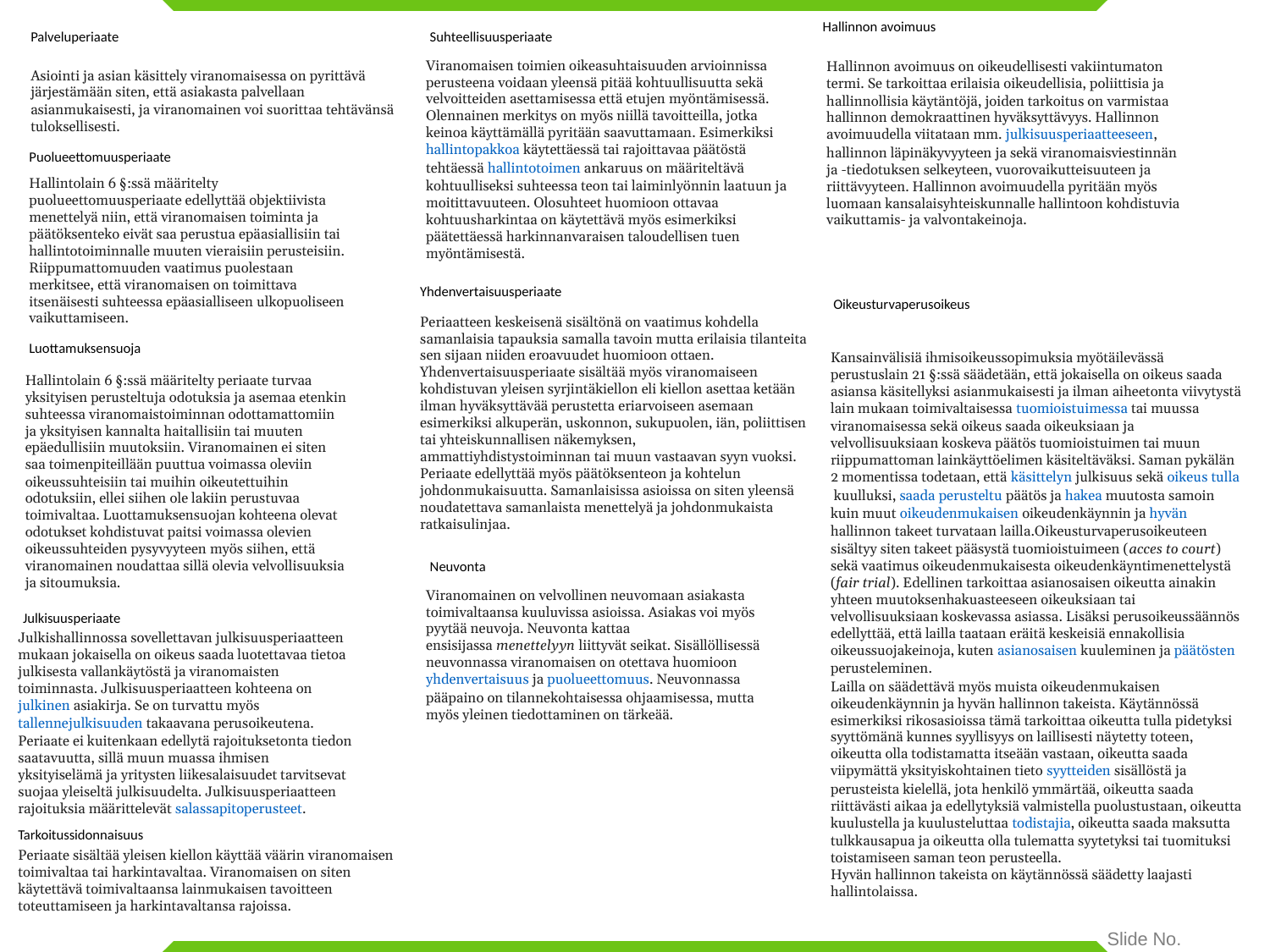

Hallinnon avoimuus
Palveluperiaate
Suhteellisuusperiaate
Viranomaisen toimien oikeasuhtaisuuden arvioinnissa perusteena voidaan yleensä pitää kohtuullisuutta sekä velvoitteiden asettamisessa että etujen myöntämisessä. Olennainen merkitys on myös niillä tavoitteilla, jotka keinoa käyttämällä pyritään saavuttamaan. Esimerkiksi hallintopakkoa käytettäessä tai rajoittavaa päätöstä tehtäessä hallintotoimen ankaruus on määriteltävä kohtuulliseksi suhteessa teon tai laiminlyönnin laatuun ja moitittavuuteen. Olosuhteet huomioon ottavaa kohtuusharkintaa on käytettävä myös esimerkiksi päätettäessä harkinnanvaraisen taloudellisen tuen myöntämisestä.
Hallinnon avoimuus on oikeudellisesti vakiintumaton termi. Se tarkoittaa erilaisia oikeudellisia, poliittisia ja hallinnollisia käytäntöjä, joiden tarkoitus on varmistaa hallinnon demokraattinen hyväksyttävyys. Hallinnon avoimuudella viitataan mm. julkisuusperiaatteeseen, hallinnon läpinäkyvyyteen ja sekä viranomaisviestinnän ja -tiedotuksen selkeyteen, vuorovaikutteisuuteen ja riittävyyteen. Hallinnon avoimuudella pyritään myös luomaan kansalaisyhteiskunnalle hallintoon kohdistuvia vaikuttamis- ja valvontakeinoja.
Asiointi ja asian käsittely viranomaisessa on pyrittävä järjestämään siten, että asiakasta palvellaan asianmukaisesti, ja viranomainen voi suorittaa tehtävänsä tuloksellisesti.
Puolueettomuusperiaate
Hallintolain 6 §:ssä määritelty puolueettomuusperiaate edellyttää objektiivista menettelyä niin, että viranomaisen toiminta ja päätöksenteko eivät saa perustua epäasiallisiin tai hallintotoiminnalle muuten vieraisiin perusteisiin. Riippumattomuuden vaatimus puolestaan merkitsee, että viranomaisen on toimittava itsenäisesti suhteessa epäasialliseen ulkopuoliseen vaikuttamiseen.
Yhdenvertaisuusperiaate
Oikeusturvaperusoikeus
Periaatteen keskeisenä sisältönä on vaatimus kohdella samanlaisia tapauksia samalla tavoin mutta erilaisia tilanteita sen sijaan niiden eroavuudet huomioon ottaen. Yhdenvertaisuusperiaate sisältää myös viranomaiseen kohdistuvan yleisen syrjintäkiellon eli kiellon asettaa ketään ilman hyväksyttävää perustetta eriarvoiseen asemaan esimerkiksi alkuperän, uskonnon, sukupuolen, iän, poliittisen tai yhteiskunnallisen näkemyksen, ammattiyhdistystoiminnan tai muun vastaavan syyn vuoksi. Periaate edellyttää myös päätöksenteon ja kohtelun johdonmukaisuutta. Samanlaisissa asioissa on siten yleensä noudatettava samanlaista menettelyä ja johdonmukaista ratkaisulinjaa.
Luottamuksensuoja
Kansainvälisiä ihmisoikeussopimuksia myötäilevässä perustuslain 21 §:ssä säädetään, että jokaisella on oikeus saada asiansa käsitellyksi asianmukaisesti ja ilman aiheetonta viivytystä lain mukaan toimivaltaisessa tuomioistuimessa tai muussa viranomaisessa sekä oikeus saada oikeuksiaan ja velvollisuuksiaan koskeva päätös tuomioistuimen tai muun riippumattoman lainkäyttöelimen käsiteltäväksi. Saman pykälän 2 momentissa todetaan, että käsittelyn julkisuus sekä oikeus tulla kuulluksi, saada perusteltu päätös ja hakea muutosta samoin kuin muut oikeudenmukaisen oikeudenkäynnin ja hyvän hallinnon takeet turvataan lailla.Oikeusturvaperusoikeuteen sisältyy siten takeet pääsystä tuomioistuimeen (acces to court) sekä vaatimus oikeudenmukaisesta oikeudenkäyntimenettelystä (fair trial). Edellinen tarkoittaa asianosaisen oikeutta ainakin yhteen muutoksenhakuasteeseen oikeuksiaan tai velvollisuuksiaan koskevassa asiassa. Lisäksi perusoikeussäännös edellyttää, että lailla taataan eräitä keskeisiä ennakollisia oikeussuojakeinoja, kuten asianosaisen kuuleminen ja päätösten perusteleminen.
Lailla on säädettävä myös muista oikeudenmukaisen oikeudenkäynnin ja hyvän hallinnon takeista. Käytännössä esimerkiksi rikosasioissa tämä tarkoittaa oikeutta tulla pidetyksi syyttömänä kunnes syyllisyys on laillisesti näytetty toteen, oikeutta olla todistamatta itseään vastaan, oikeutta saada viipymättä yksityiskohtainen tieto syytteiden sisällöstä ja perusteista kielellä, jota henkilö ymmärtää, oikeutta saada riittävästi aikaa ja edellytyksiä valmistella puolustustaan, oikeutta kuulustella ja kuulusteluttaa todistajia, oikeutta saada maksutta tulkkausapua ja oikeutta olla tulematta syytetyksi tai tuomituksi toistamiseen saman teon perusteella.
Hyvän hallinnon takeista on käytännössä säädetty laajasti hallintolaissa.
Hallintolain 6 §:ssä määritelty periaate turvaa yksityisen perusteltuja odotuksia ja asemaa etenkin suhteessa viranomaistoiminnan odottamattomiin ja yksityisen kannalta haitallisiin tai muuten epäedullisiin muutoksiin. Viranomainen ei siten saa toimenpiteillään puuttua voimassa oleviin oikeussuhteisiin tai muihin oikeutettuihin odotuksiin, ellei siihen ole lakiin perustuvaa toimivaltaa. Luottamuksensuojan kohteena olevat odotukset kohdistuvat paitsi voimassa olevien oikeussuhteiden pysyvyyteen myös siihen, että viranomainen noudattaa sillä olevia velvollisuuksia ja sitoumuksia.
Neuvonta
Viranomainen on velvollinen neuvomaan asiakasta toimivaltaansa kuuluvissa asioissa. Asiakas voi myös pyytää neuvoja. Neuvonta kattaa ensisijassa menettelyyn liittyvät seikat. Sisällöllisessä neuvonnassa viranomaisen on otettava huomioon yhdenvertaisuus ja puolueettomuus. Neuvonnassa pääpaino on tilannekohtaisessa ohjaamisessa, mutta myös yleinen tiedottaminen on tärkeää.
Julkisuusperiaate
Julkishallinnossa sovellettavan julkisuusperiaatteen mukaan jokaisella on oikeus saada luotettavaa tietoa julkisesta vallankäytöstä ja viranomaisten toiminnasta. Julkisuusperiaatteen kohteena on julkinen asiakirja. Se on turvattu myös tallennejulkisuuden takaavana perusoikeutena. Periaate ei kuitenkaan edellytä rajoituksetonta tiedon saatavuutta, sillä muun muassa ihmisen yksityiselämä ja yritysten liikesalaisuudet tarvitsevat suojaa yleiseltä julkisuudelta. Julkisuusperiaatteen rajoituksia määrittelevät salassapitoperusteet.
Tarkoitussidonnaisuus
Periaate sisältää yleisen kiellon käyttää väärin viranomaisen toimivaltaa tai harkintavaltaa. Viranomaisen on siten käytettävä toimivaltaansa lainmukaisen tavoitteen toteuttamiseen ja harkintavaltansa rajoissa.